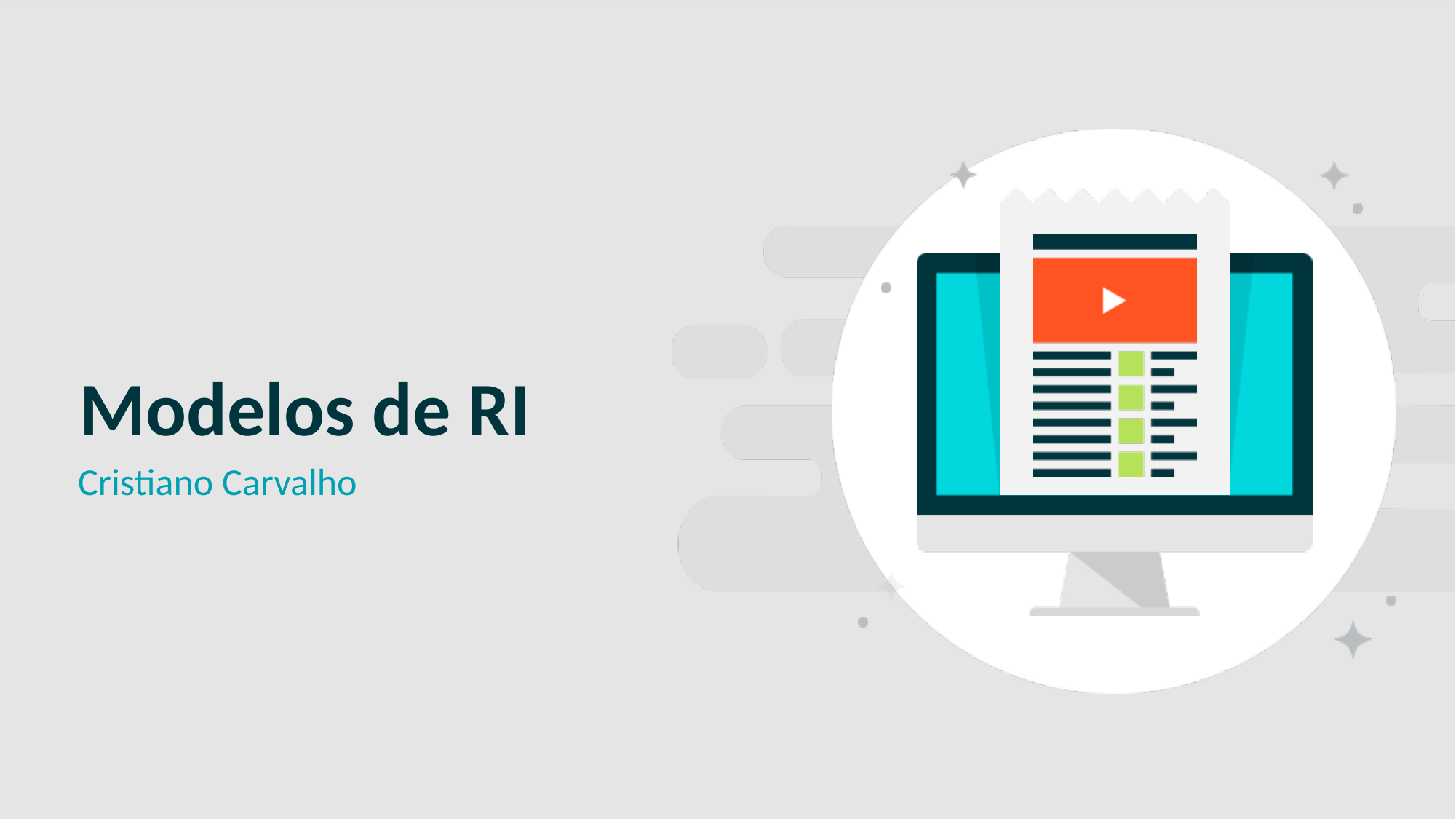

SLIDE CAPA
# Modelos de RI
Cristiano Carvalho